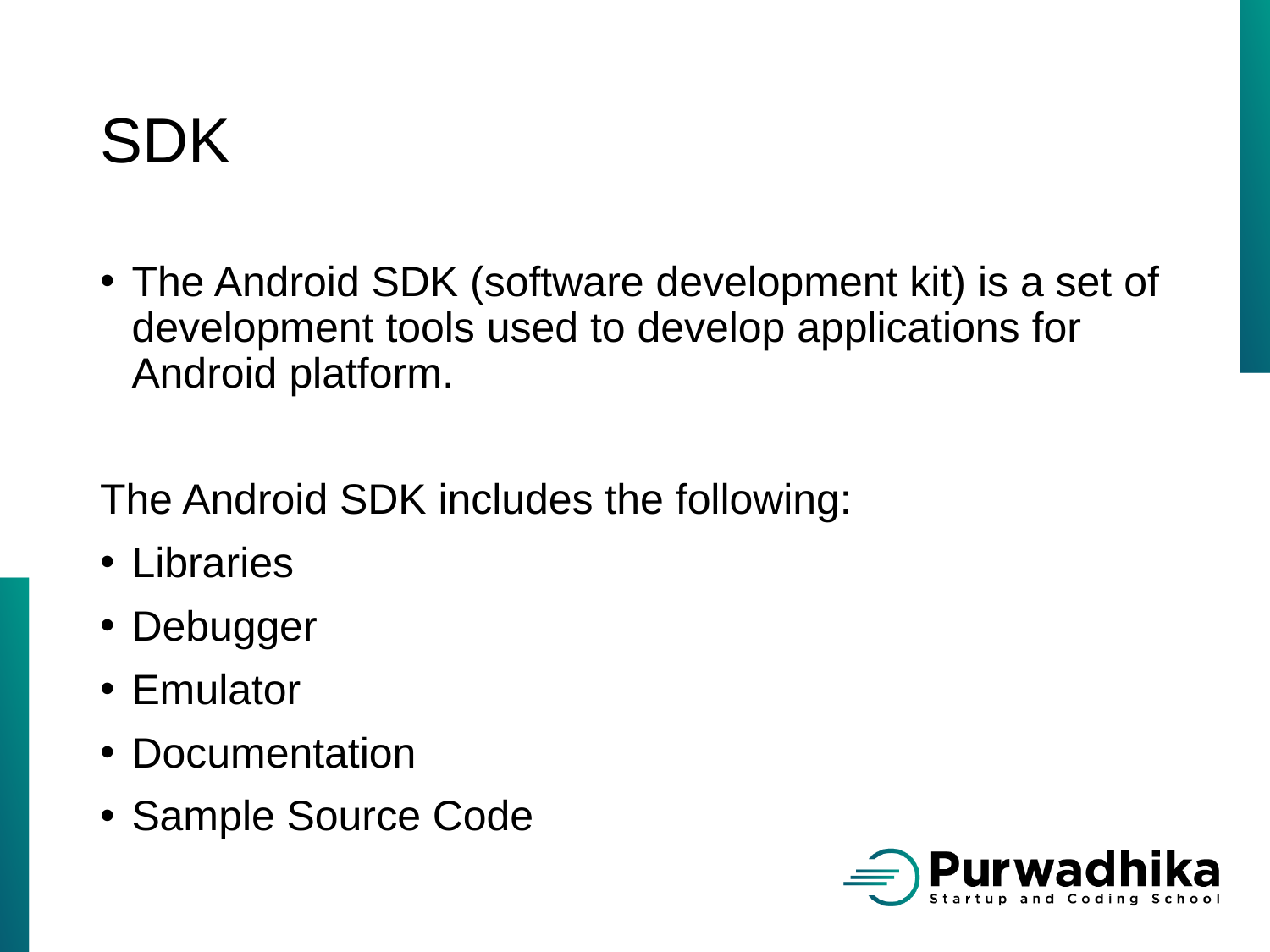

# SDK
The Android SDK (software development kit) is a set of development tools used to develop applications for Android platform.

The Android SDK includes the following:
Libraries
Debugger
Emulator
Documentation
Sample Source Code